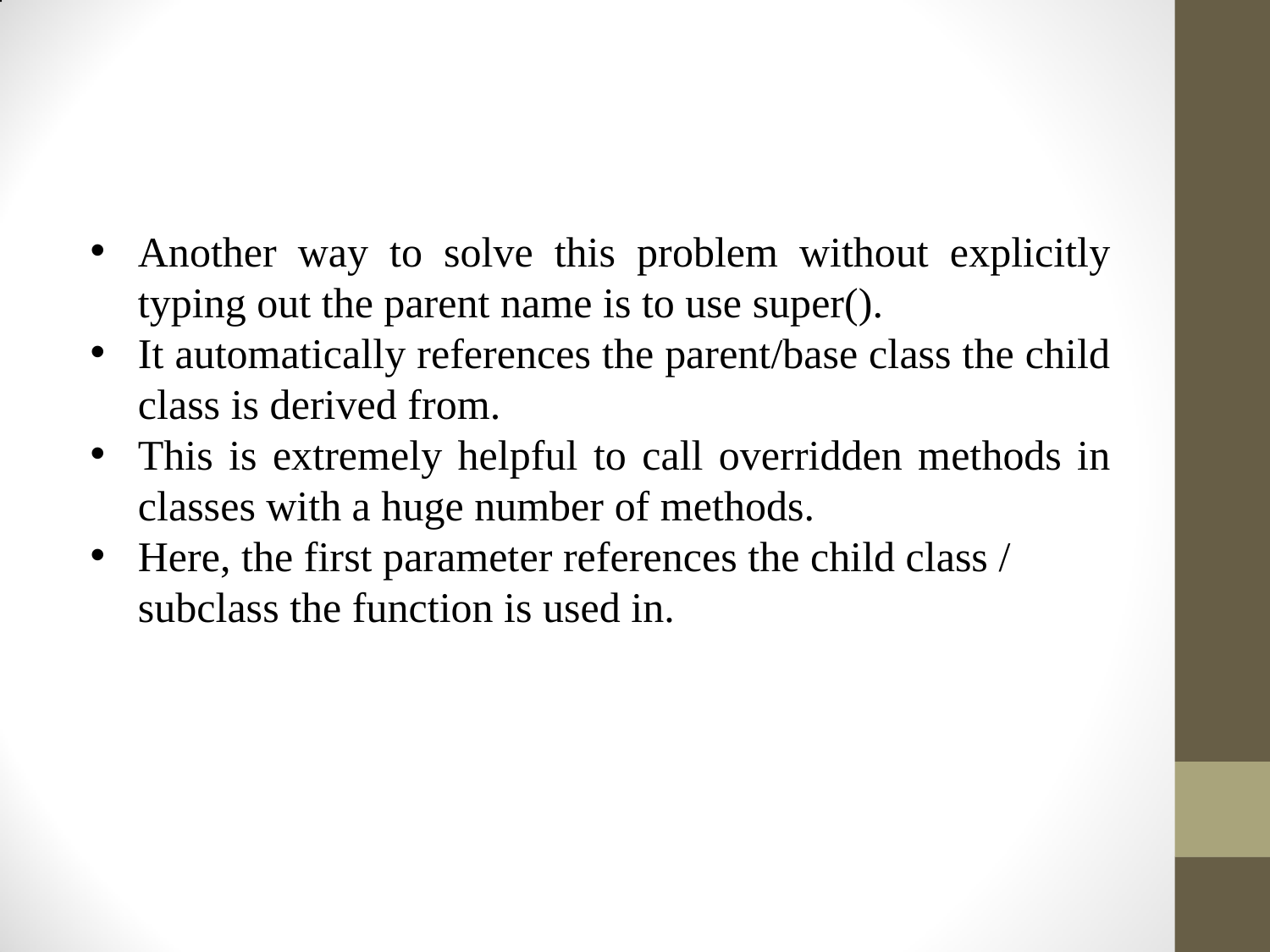

#
Another way to solve this problem without explicitly typing out the parent name is to use super().
It automatically references the parent/base class the child class is derived from.
This is extremely helpful to call overridden methods in classes with a huge number of methods.
Here, the first parameter references the child class / subclass the function is used in.